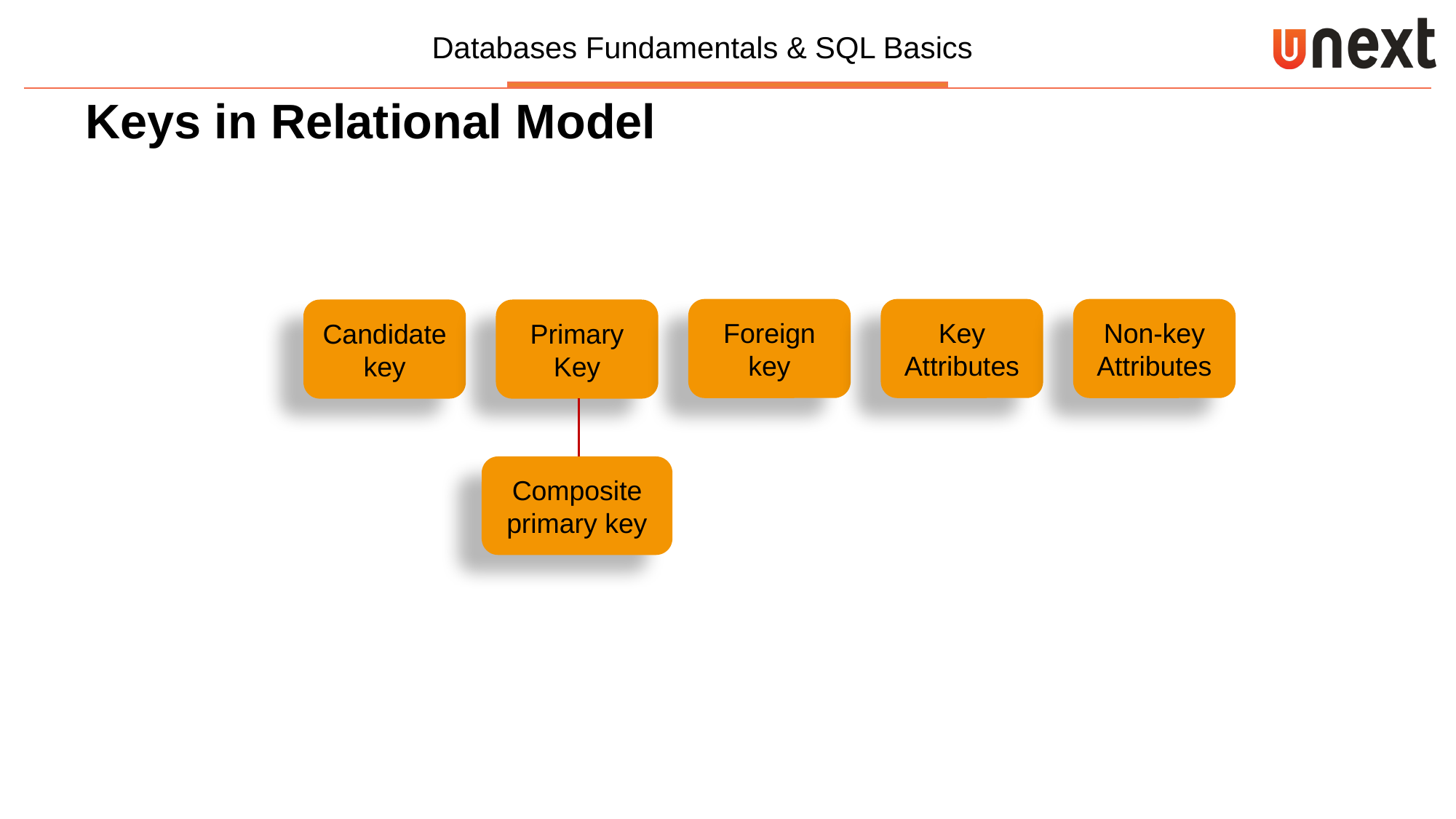

Keys in Relational Model
Foreign key
Key Attributes
Non-key Attributes
Candidate key
Primary Key
Composite primary key